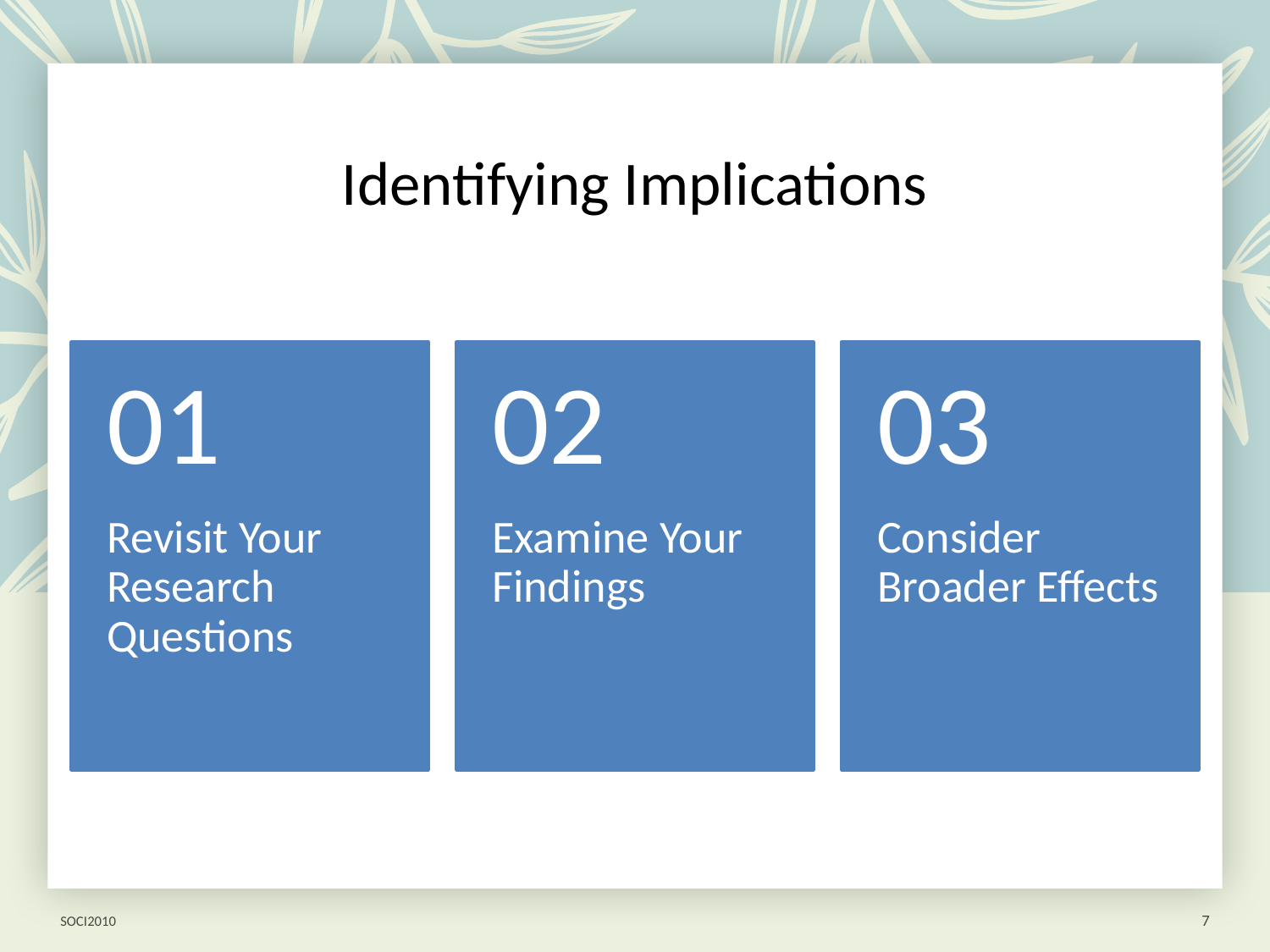

# Identifying Implications
Revisit Your Research Questions
01
Examine Your Findings
02
Consider Broader Effects
03
SOCI2010
7